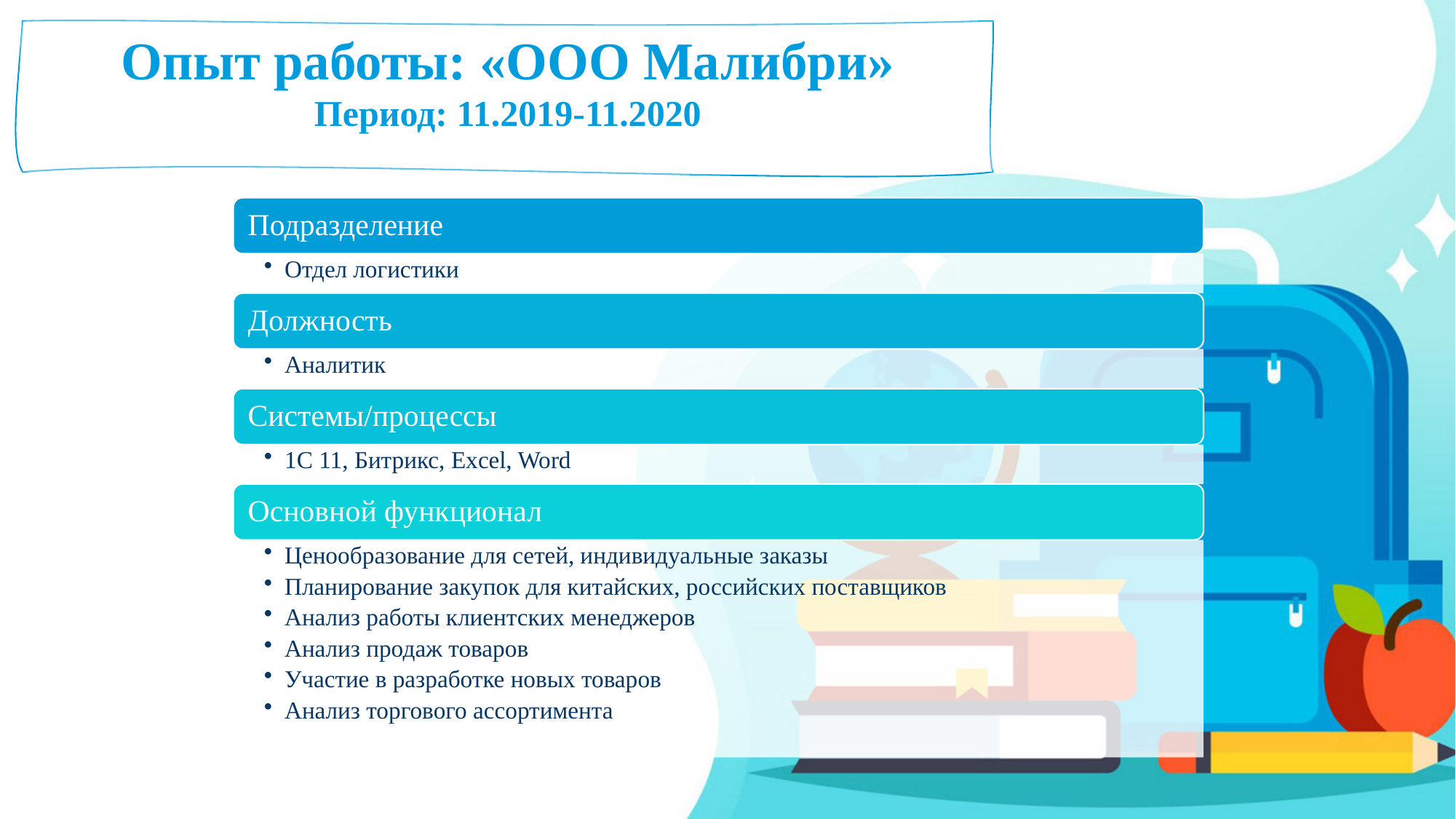

Опыт работы: «ООО Малибри»
Период: 11.2019-11.2020

Подразделение
Отдел логистики
Должность
Аналитик
Системы/процессы
1C 11, Битрикс, Excel, Word
Основной функционал
Ценообразование для сетей, индивидуальные заказы
Планирование закупок для китайских, российских поставщиков
Анализ работы клиентских менеджеров
Анализ продаж товаров
Участие в разработке новых товаров
Анализ торгового ассортимента